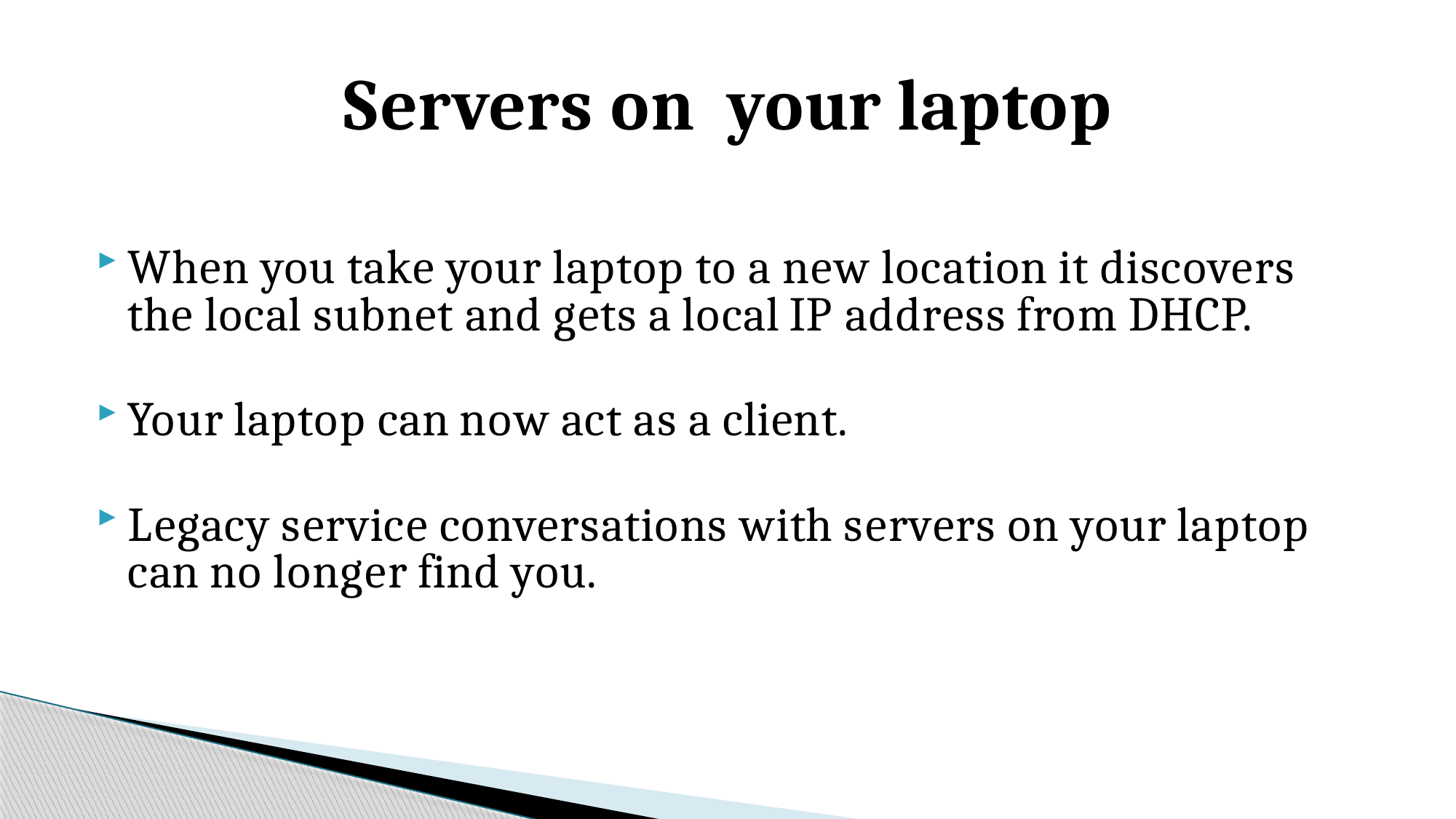

# Servers on  your laptop

When you take your laptop to a new location it discovers the local subnet and gets a local IP address from DHCP.

Your laptop can now act as a client.

Legacy service conversations with servers on your laptop can no longer find you.